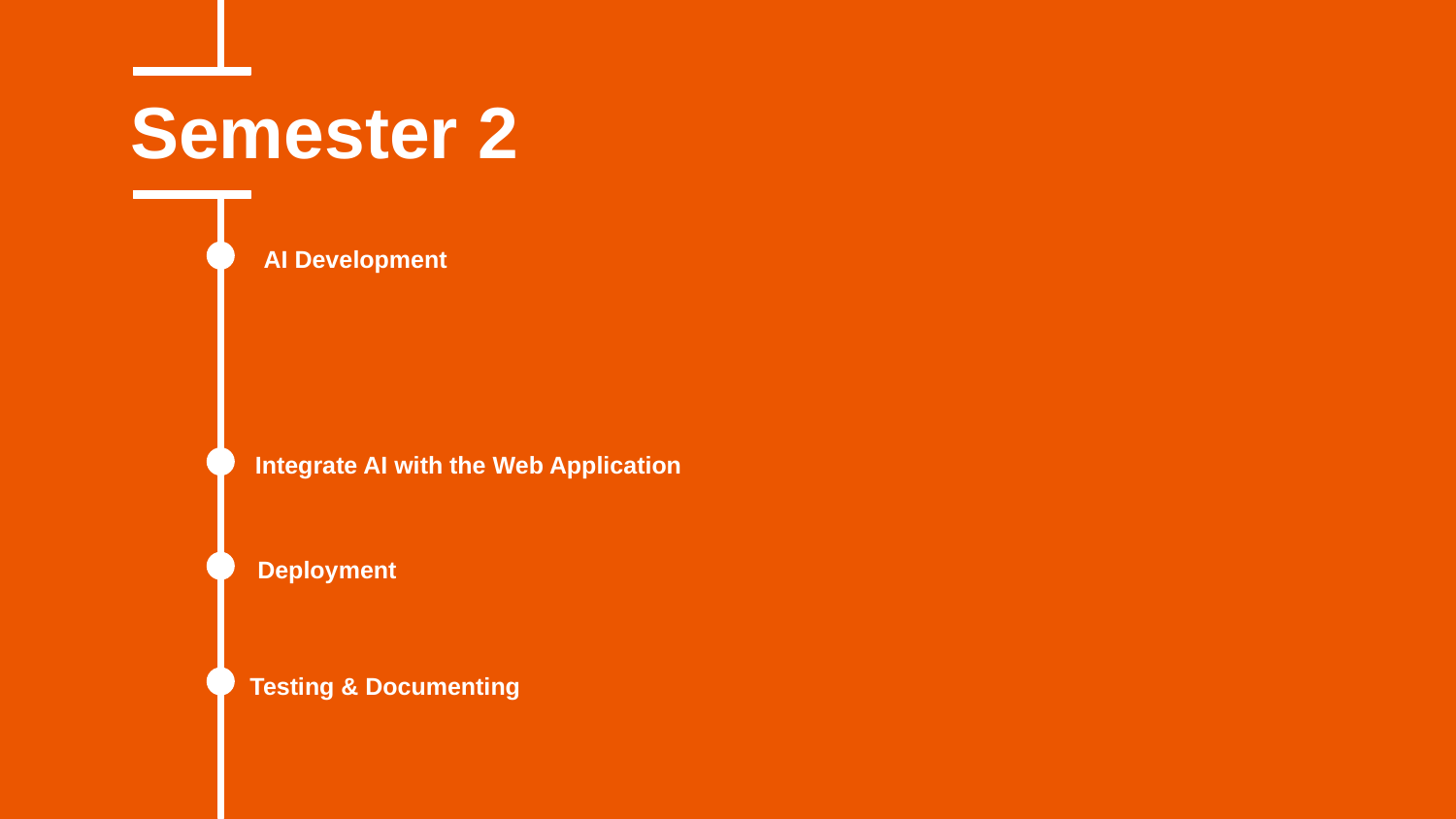

Semester 2

AI Development

Integrate AI with the Web Application

Deployment

Testing & Documenting